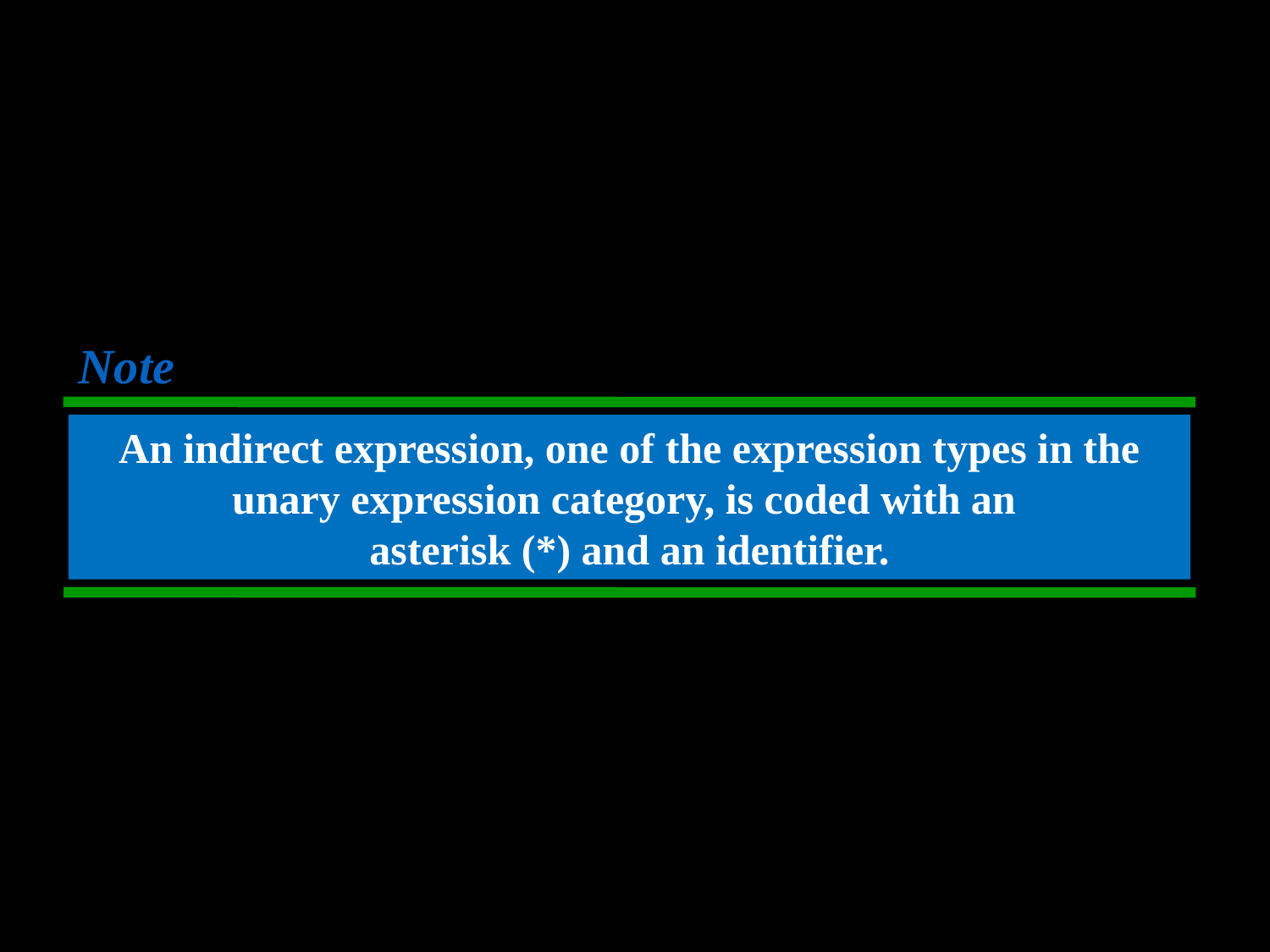

Note

An indirect expression, one of the expression types in the unary expression category, is coded with an
asterisk (*) and an identifier.